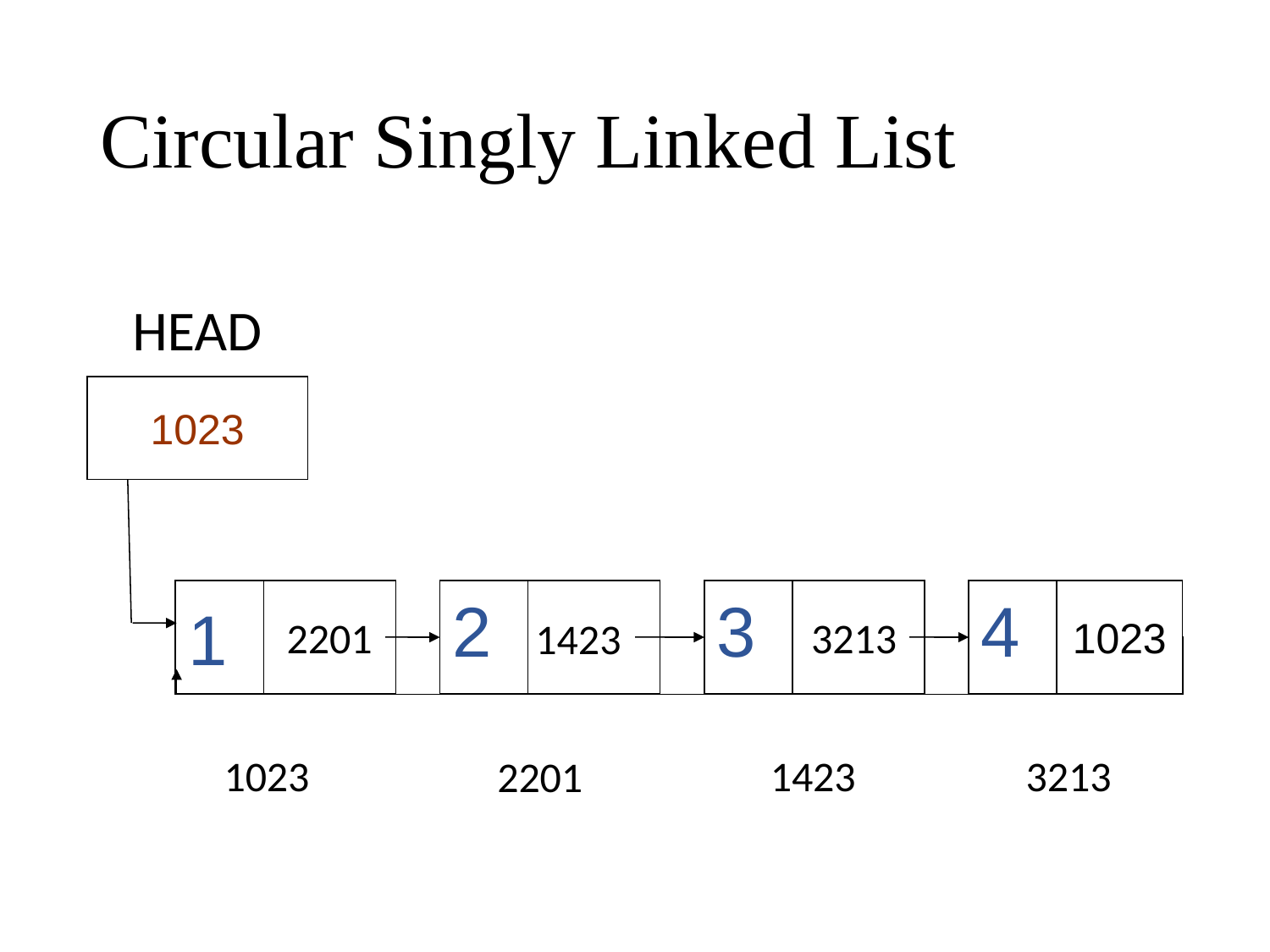

# Circular Singly Linked List
HEAD
1023

1

2

3

4
1023

2201
3213
1423
1423
3213
1023
2201